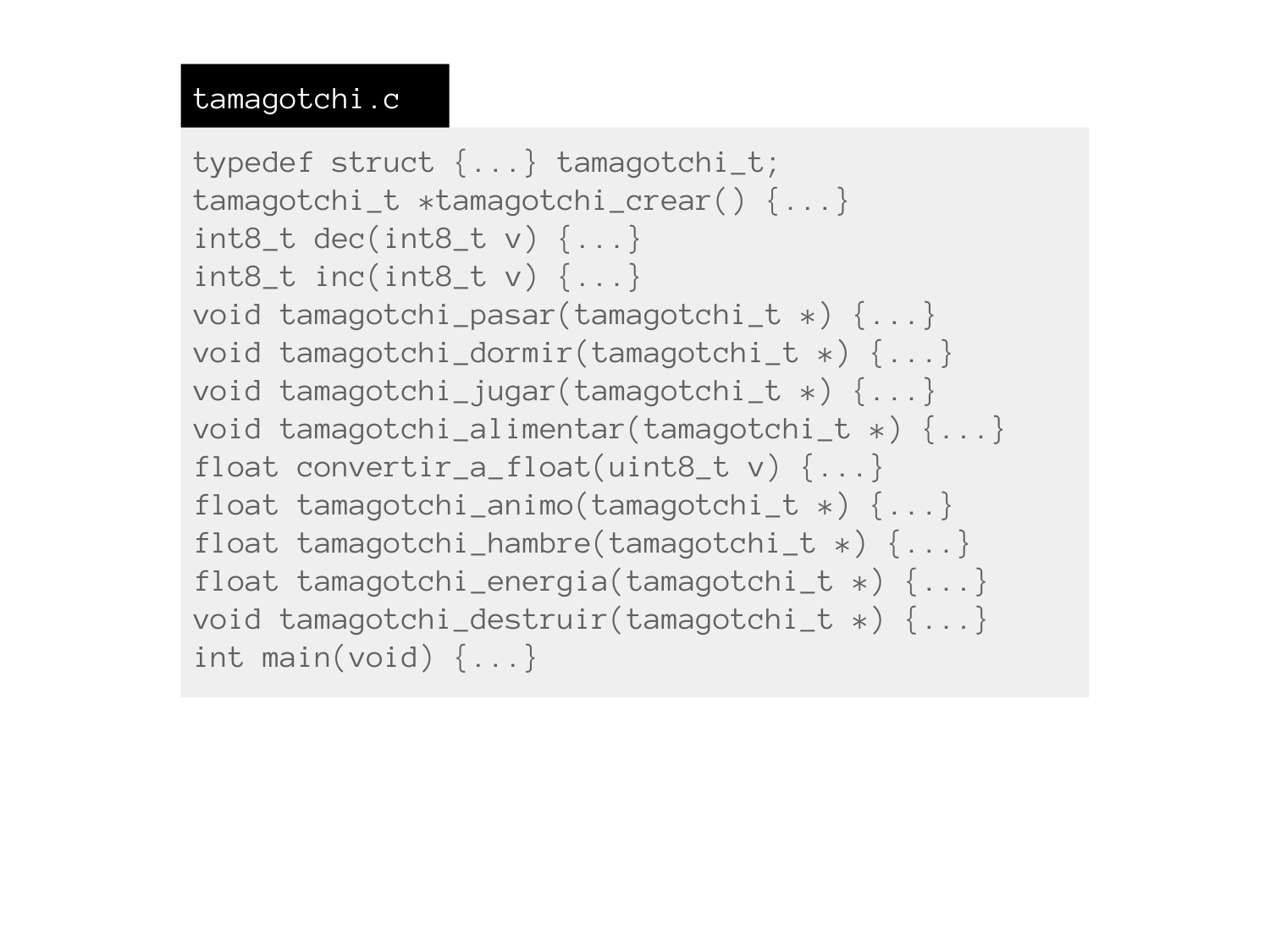

tamagotchi.c
typedef struct {...} tamagotchi_t;
tamagotchi_t *tamagotchi_crear() {...}
int8_t dec(int8_t v) {...}
int8_t inc(int8_t v) {...}
void tamagotchi_pasar(tamagotchi_t *) {...}
void tamagotchi_dormir(tamagotchi_t *) {...}
void tamagotchi_jugar(tamagotchi_t *) {...}
void tamagotchi_alimentar(tamagotchi_t *) {...}
float convertir_a_float(uint8_t v) {...}
float tamagotchi_animo(tamagotchi_t *) {...}
float tamagotchi_hambre(tamagotchi_t *) {...}
float tamagotchi_energia(tamagotchi_t *) {...}
void tamagotchi_destruir(tamagotchi_t *) {...}
int main(void) {...}